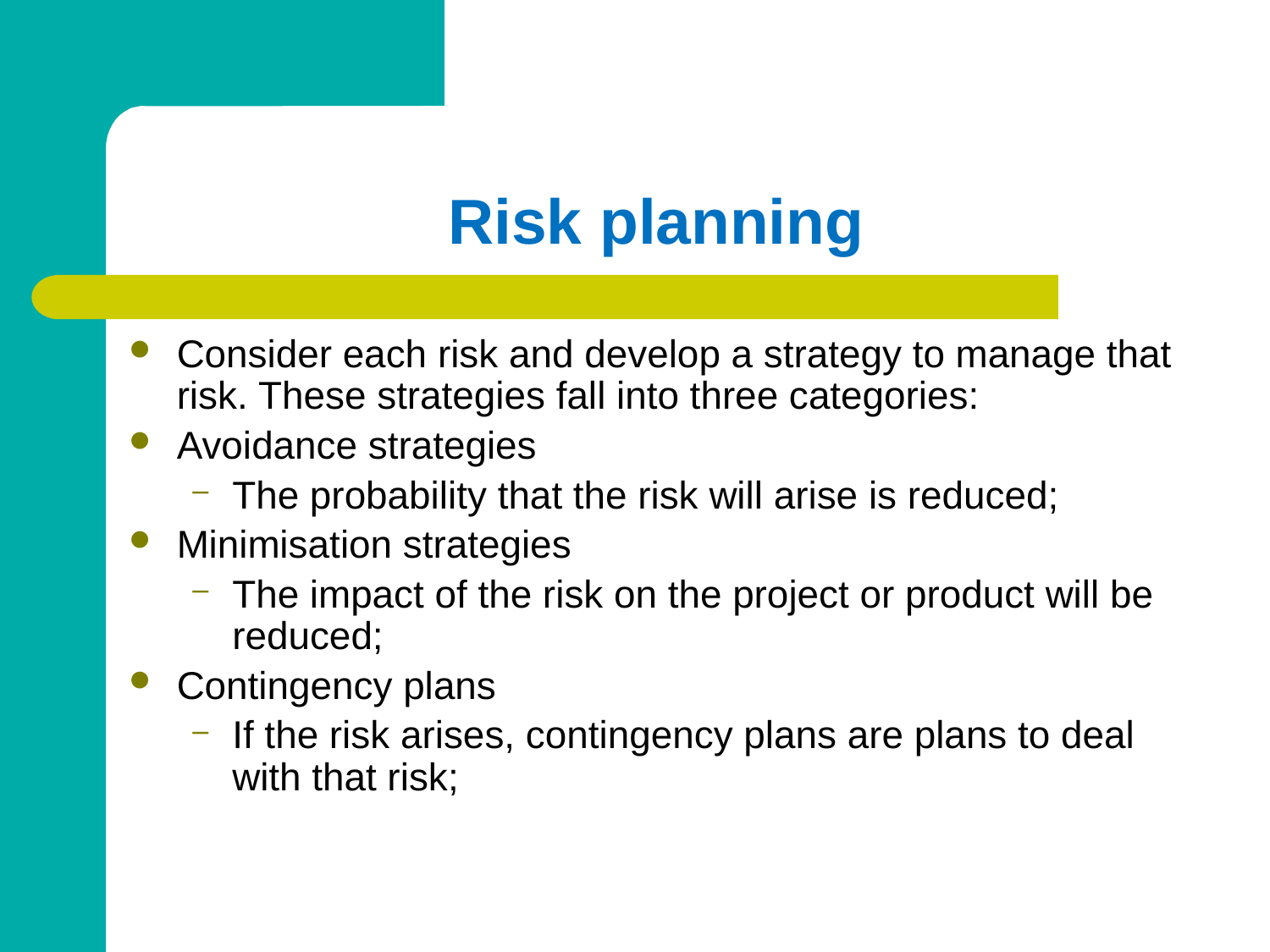

# Risk planning
Consider each risk and develop a strategy to manage that risk. These strategies fall into three categories:
Avoidance strategies
The probability that the risk will arise is reduced;
Minimisation strategies
The impact of the risk on the project or product will be reduced;
Contingency plans
If the risk arises, contingency plans are plans to deal with that risk;